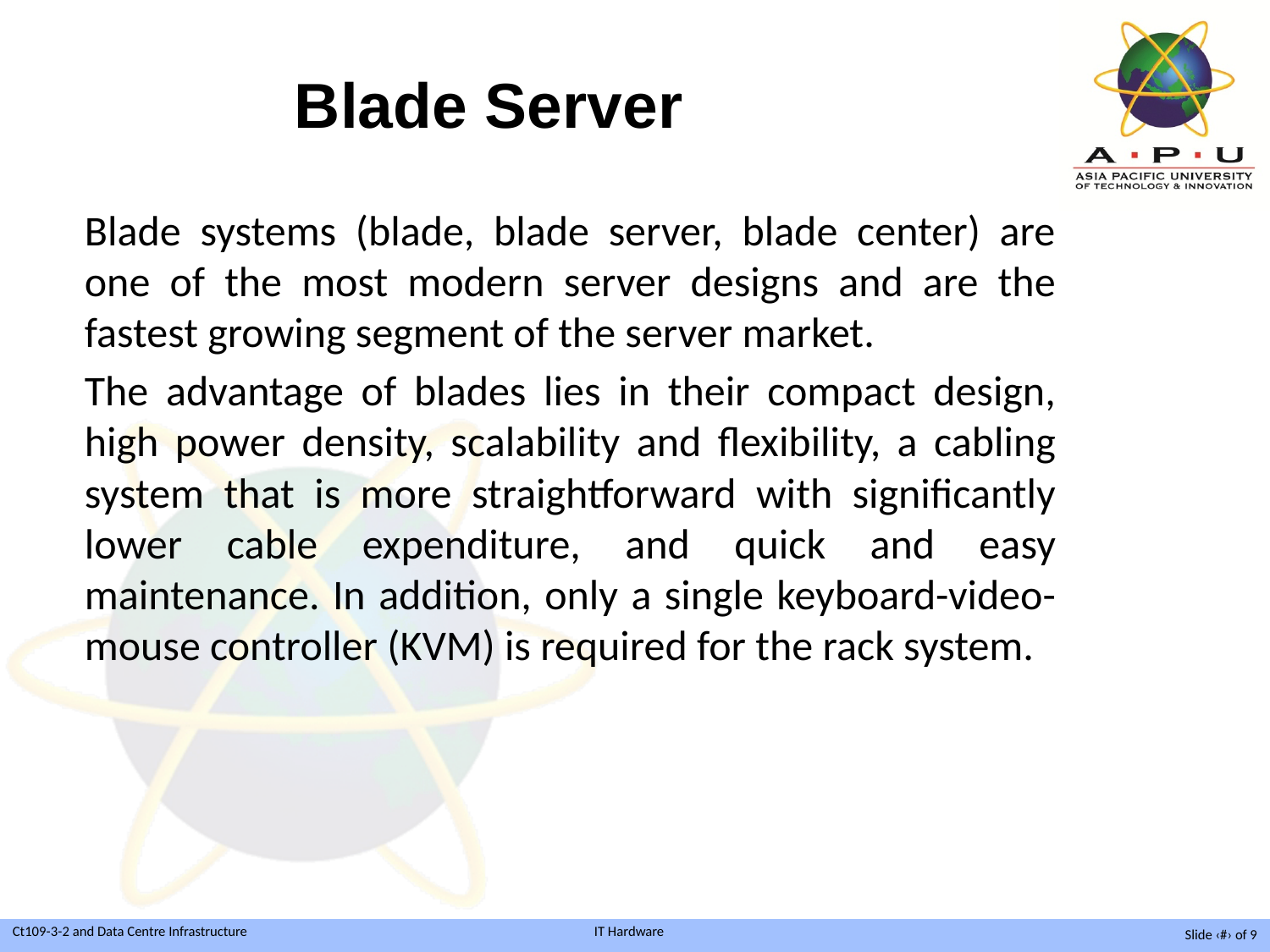

# Blade Server
Blade systems (blade, blade server, blade center) are one of the most modern server designs and are the fastest growing segment of the server market.
The advantage of blades lies in their compact design, high power density, scalability and flexibility, a cabling system that is more straightforward with significantly lower cable expenditure, and quick and easy maintenance. In addition, only a single keyboard-video-mouse controller (KVM) is required for the rack system.
Slide ‹#› of 9